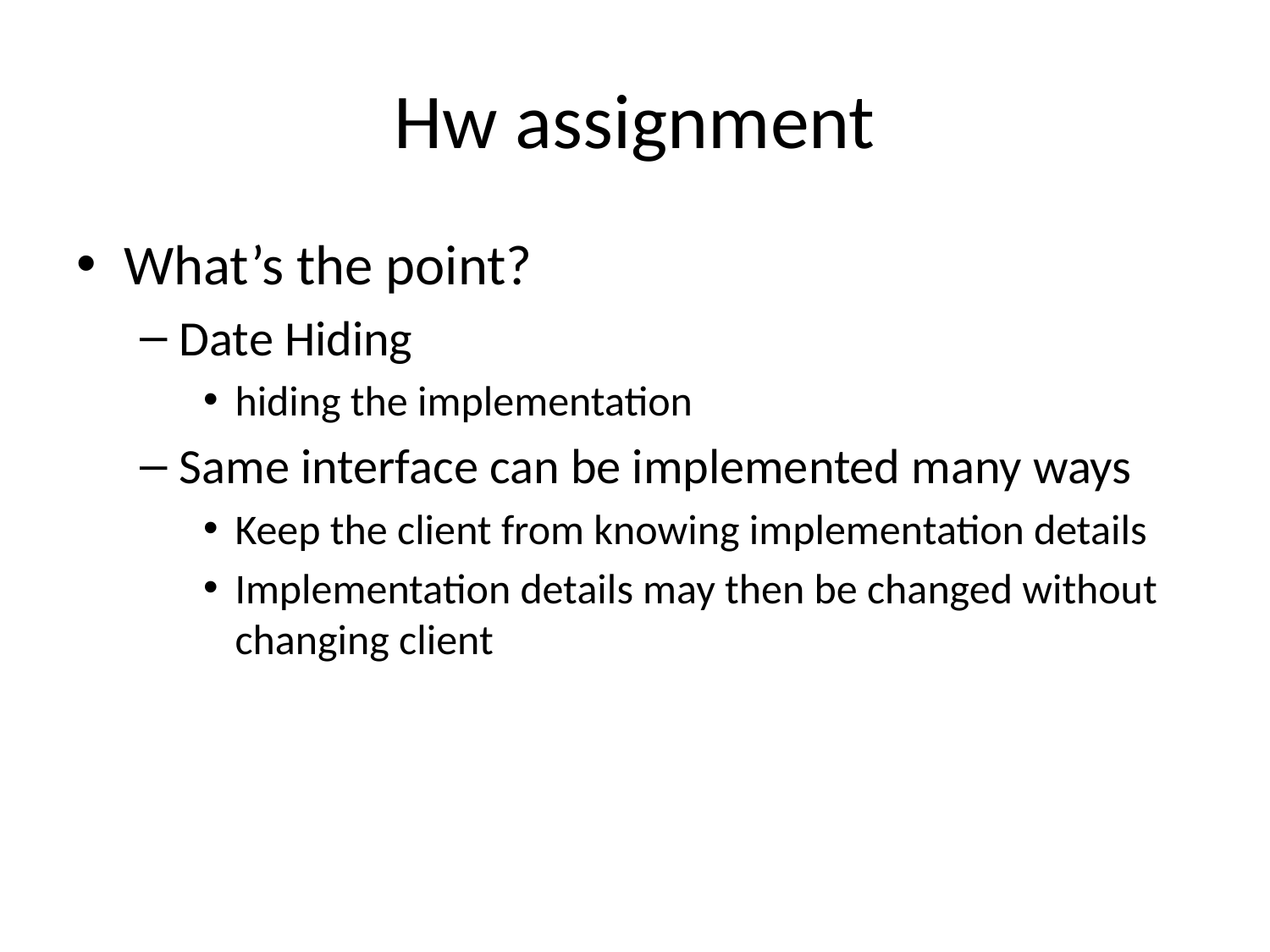

# Hw assignment
What’s the point?
Date Hiding
hiding the implementation
Same interface can be implemented many ways
Keep the client from knowing implementation details
Implementation details may then be changed without changing client